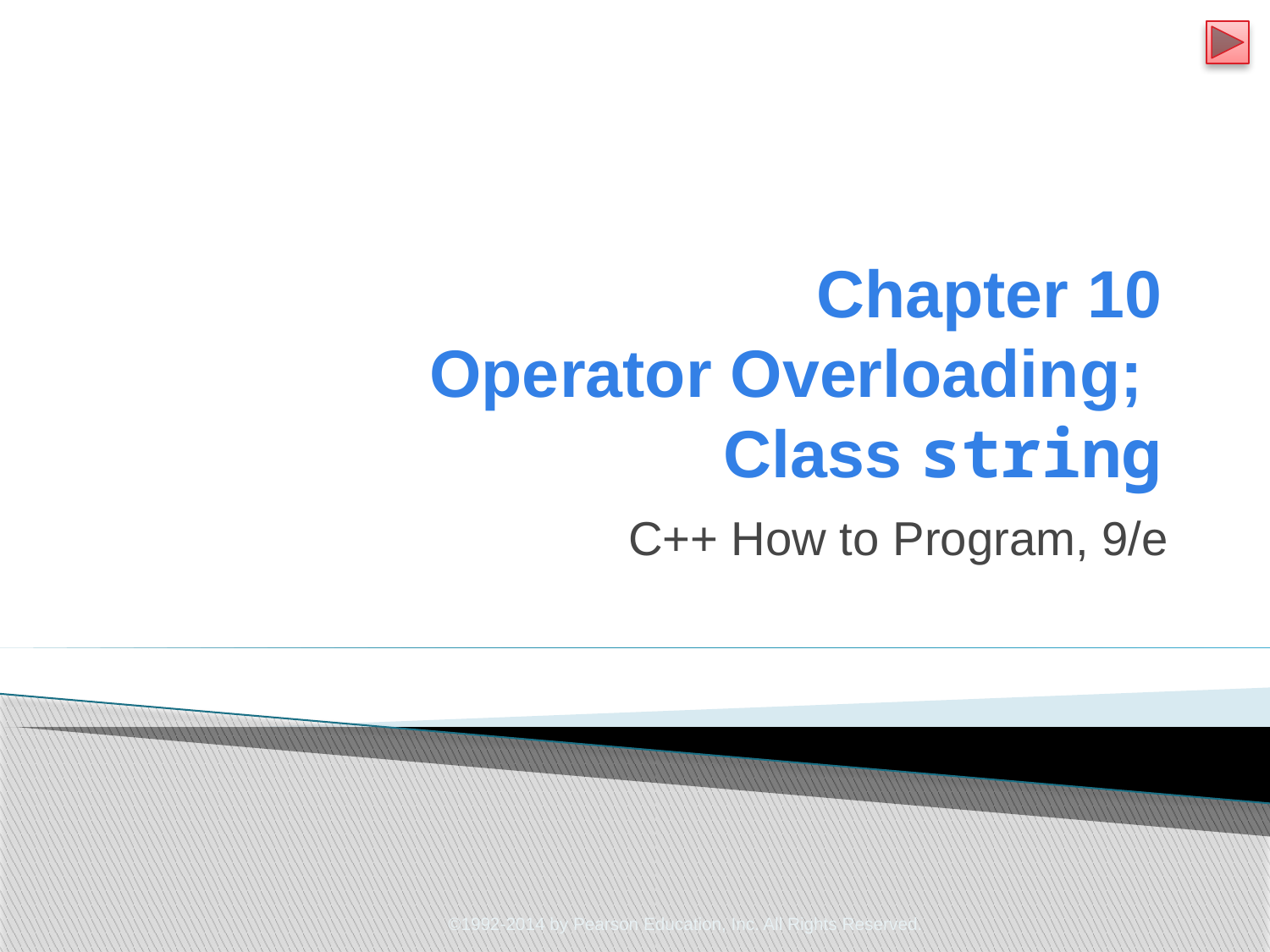

# Chapter 10 Operator Overloading; Class string
C++ How to Program, 9/e
©1992-2014 by Pearson Education, Inc. All Rights Reserved.